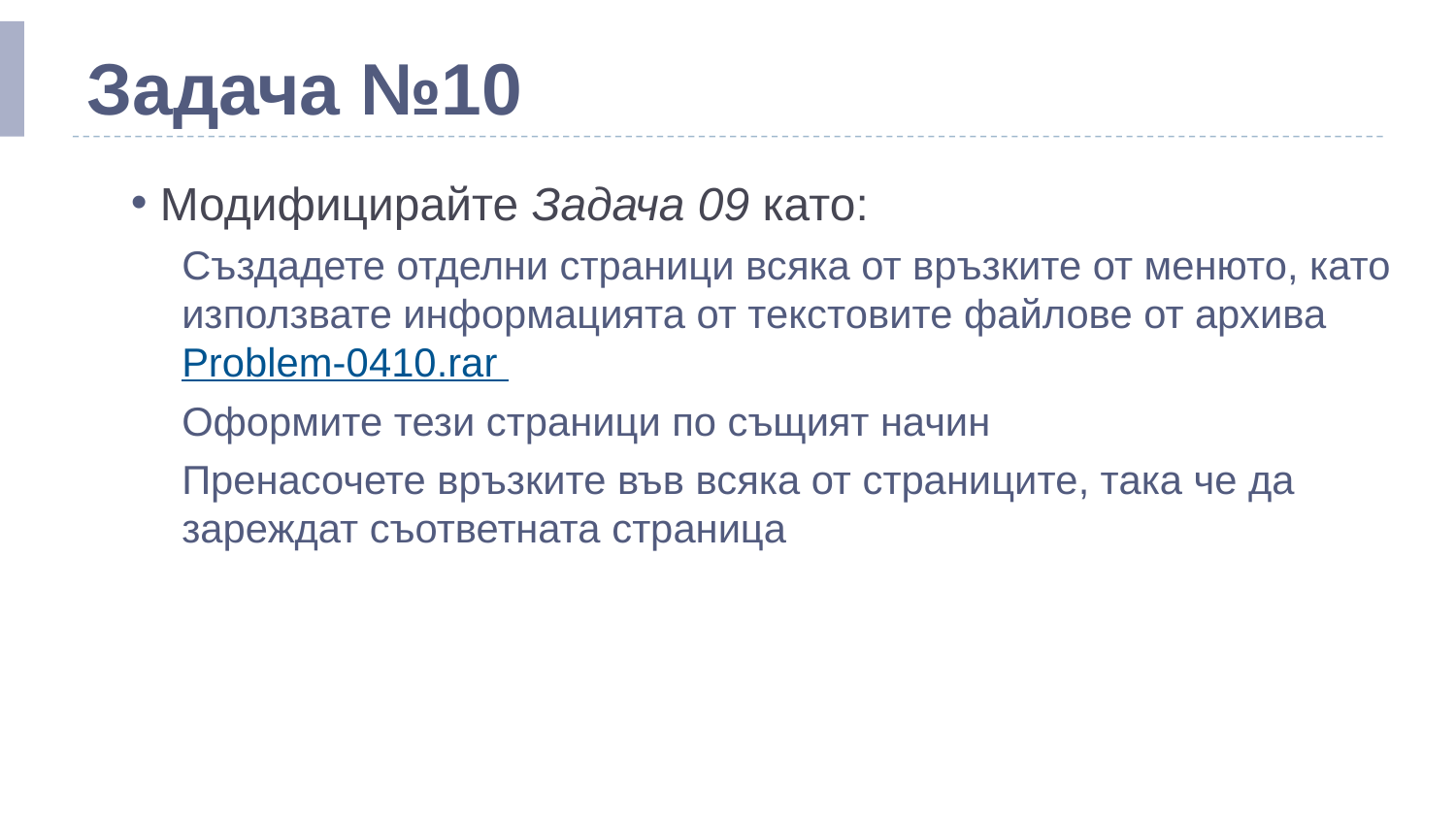

# Задача №10
Модифицирайте Задача 09 като:
Създадете отделни страници всяка от връзките от менюто, като използвате информацията от текстовите файлове от архива
Problem-0410.rar
Оформите тези страници по същият начин
Пренасочете връзките във всяка от страниците, така че да зареждат съответната страница